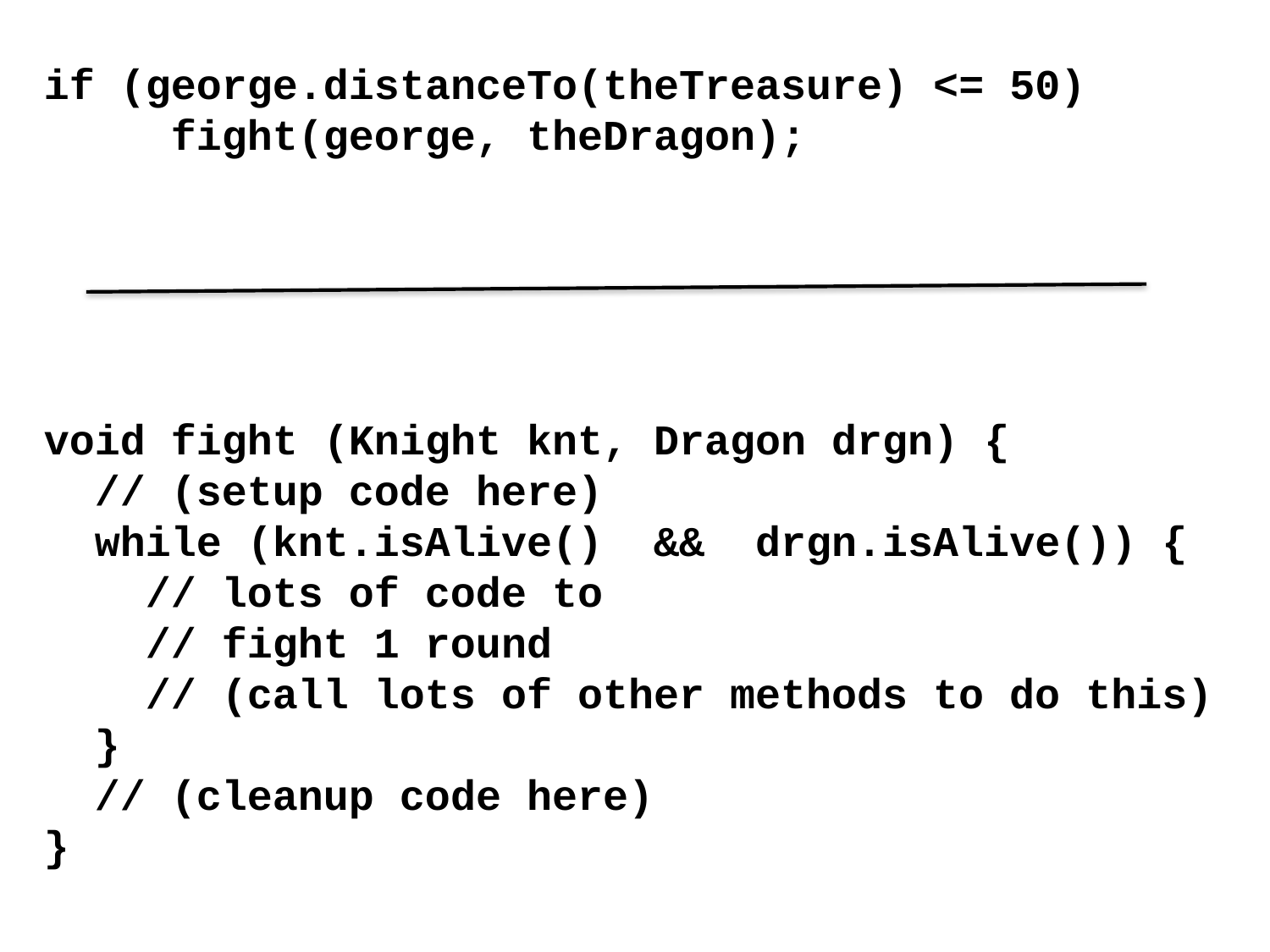

if (george.distanceTo(theTreasure) <= 50)
	fight(george, theDragon);

void fight (Knight knt, Dragon drgn) {
  // (setup code here)
  while (knt.isAlive()  &&  drgn.isAlive()) {
    // lots of code to
    // fight 1 round
    // (call lots of other methods to do this)
  }
  // (cleanup code here)
}